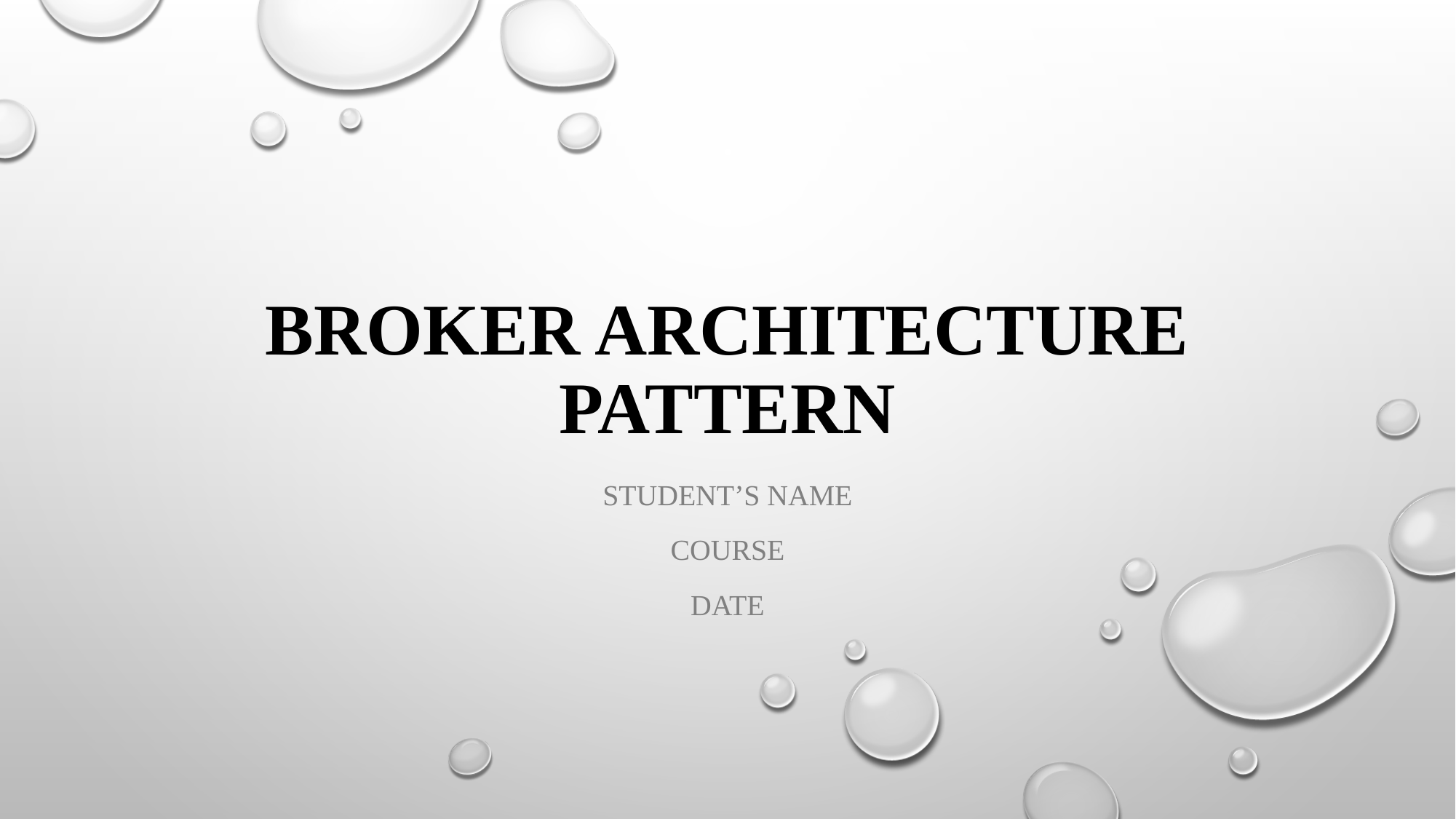

# Broker Architecture Pattern
Student’s Name
Course
Date